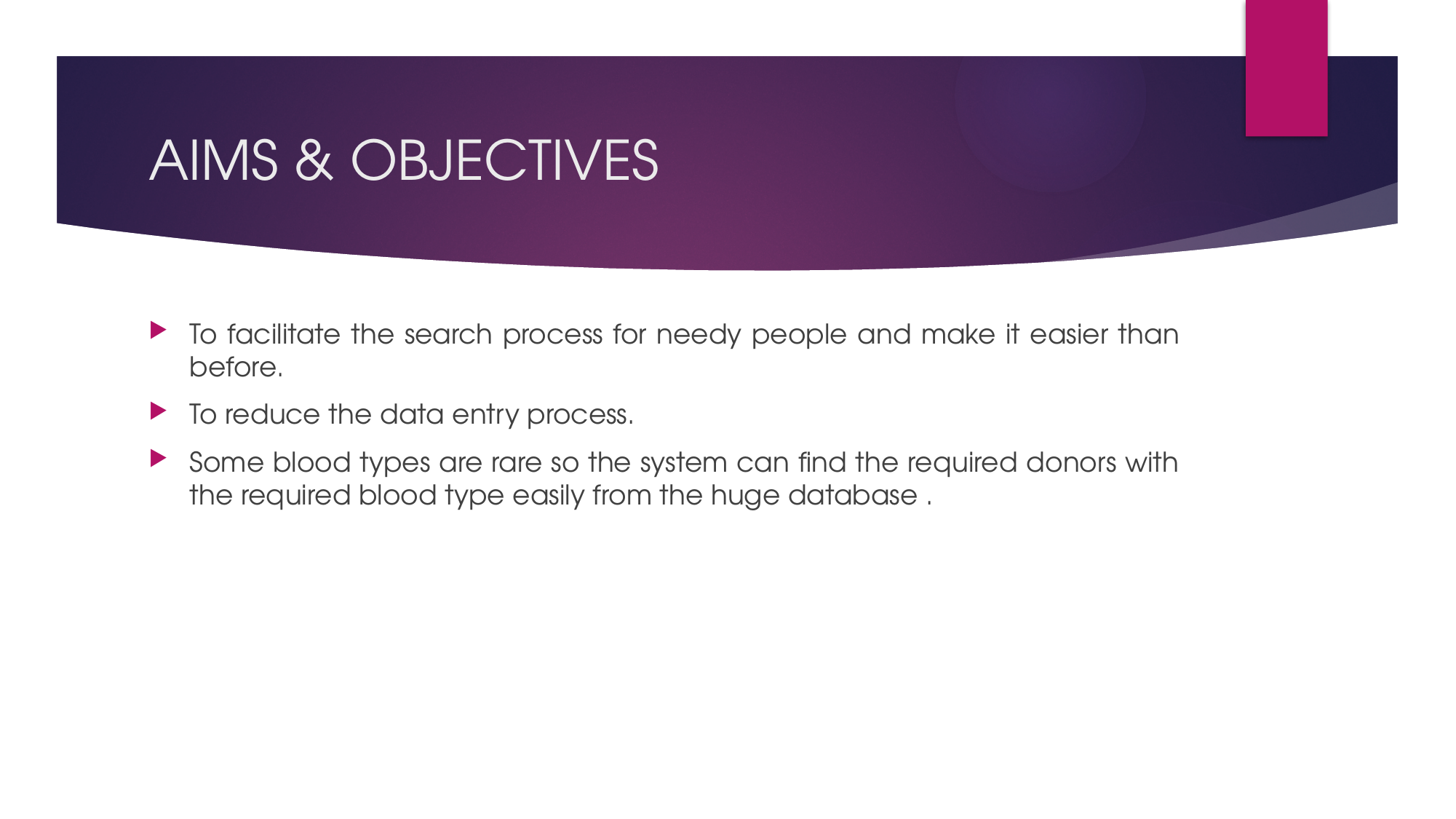

# AIMS & OBJECTIVES
To facilitate the search process for needy people and make it easier than before.
To reduce the data entry process.
Some blood types are rare so the system can find the required donors with the required blood type easily from the huge database .